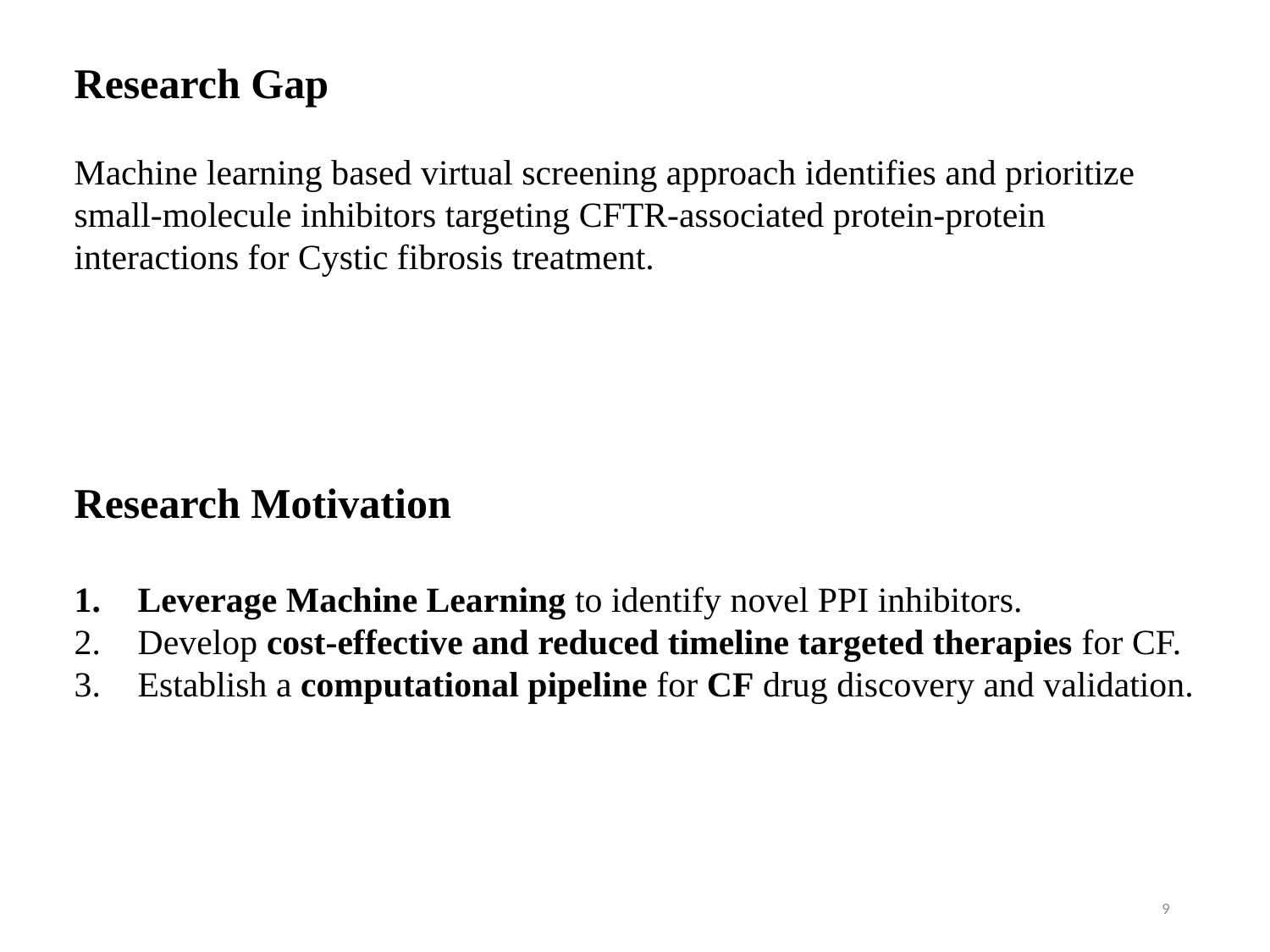

Research Gap

Machine learning based virtual screening approach identifies and prioritize small-molecule inhibitors targeting CFTR-associated protein-protein interactions for Cystic fibrosis treatment.

Research Motivation

Leverage Machine Learning to identify novel PPI inhibitors.
Develop cost-effective and reduced timeline targeted therapies for CF.
Establish a computational pipeline for CF drug discovery and validation.

9